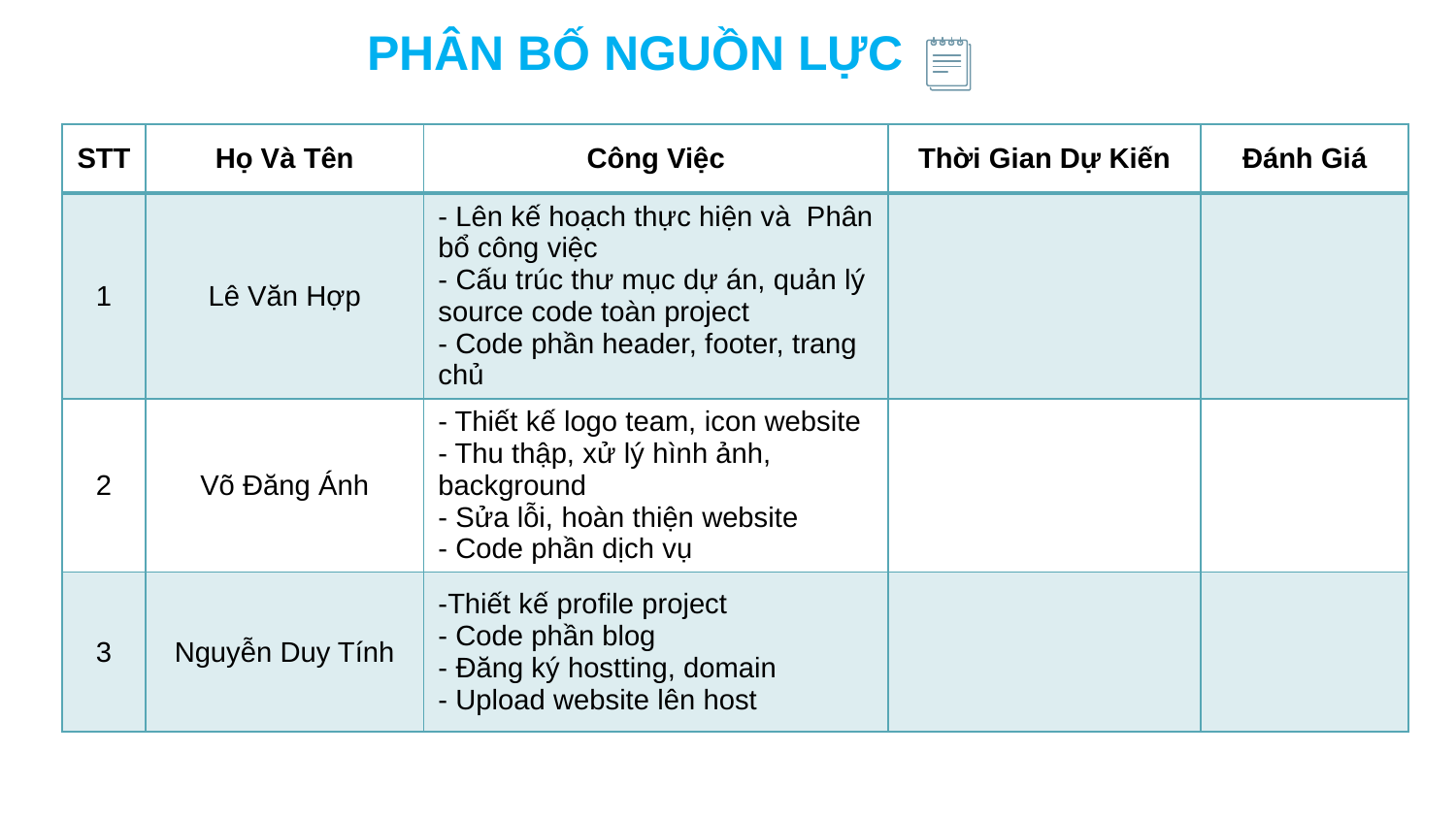

Phân bố nguồn lực

| STT | Họ Và Tên | Công Việc | Thời Gian Dự Kiến | Đánh Giá |
| --- | --- | --- | --- | --- |
| 1 | Lê Văn Hợp | - Lên kế hoạch thực hiện và Phân bổ công việc - Cấu trúc thư mục dự án, quản lý source code toàn project - Code phần header, footer, trang chủ |  |  |
| 2 | Võ Đăng Ánh | - Thiết kế logo team, icon website - Thu thập, xử lý hình ảnh, background - Sửa lỗi, hoàn thiện website - Code phần dịch vụ |  |  |
| 3 | Nguyễn Duy Tính | -Thiết kế profile project - Code phần blog - Đăng ký hostting, domain - Upload website lên host |  |  |